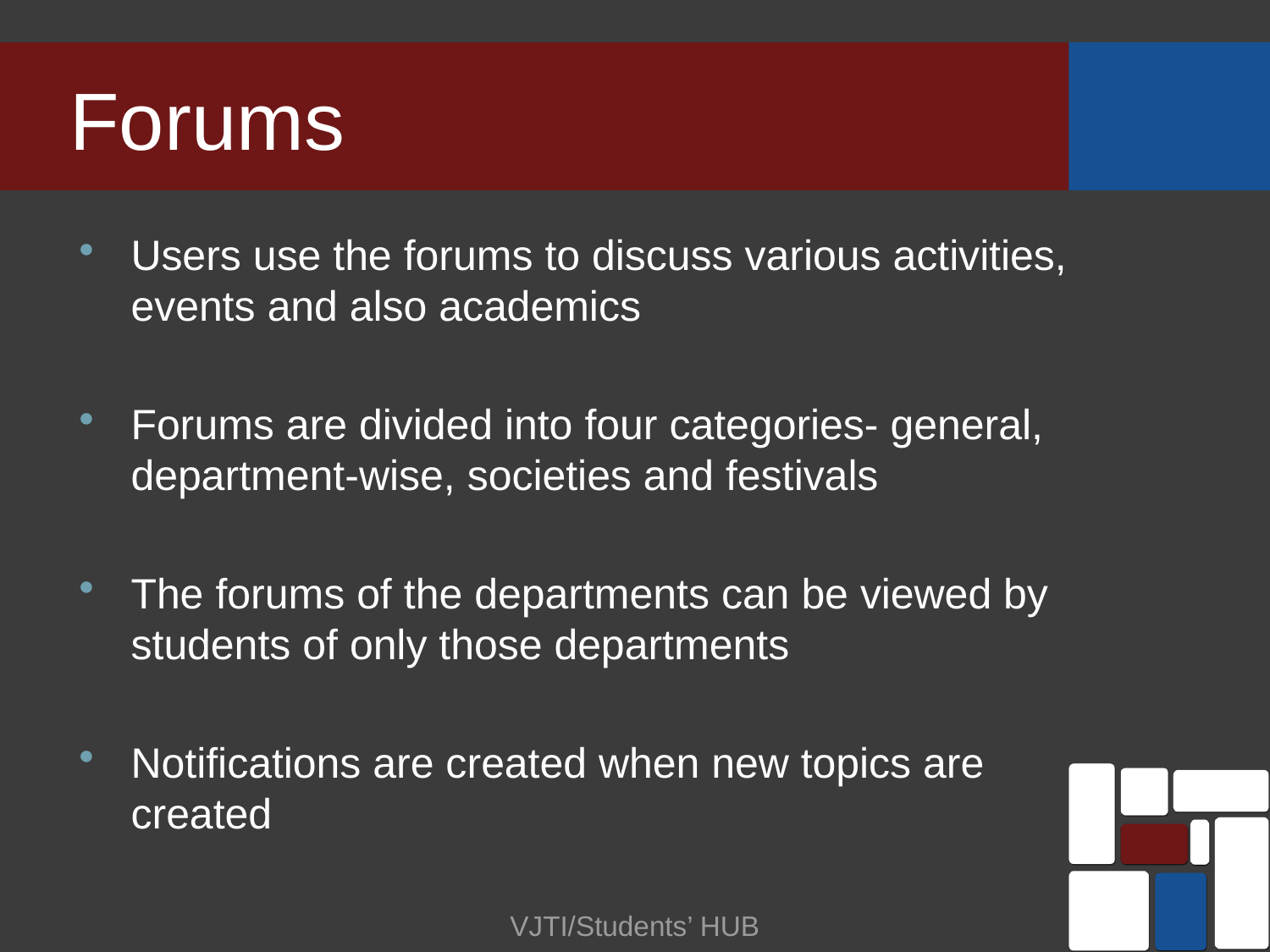

# Forums
Users use the forums to discuss various activities, events and also academics

Forums are divided into four categories- general, department-wise, societies and festivals

The forums of the departments can be viewed by students of only those departments

Notifications are created when new topics are created
VJTI/Students’ HUB